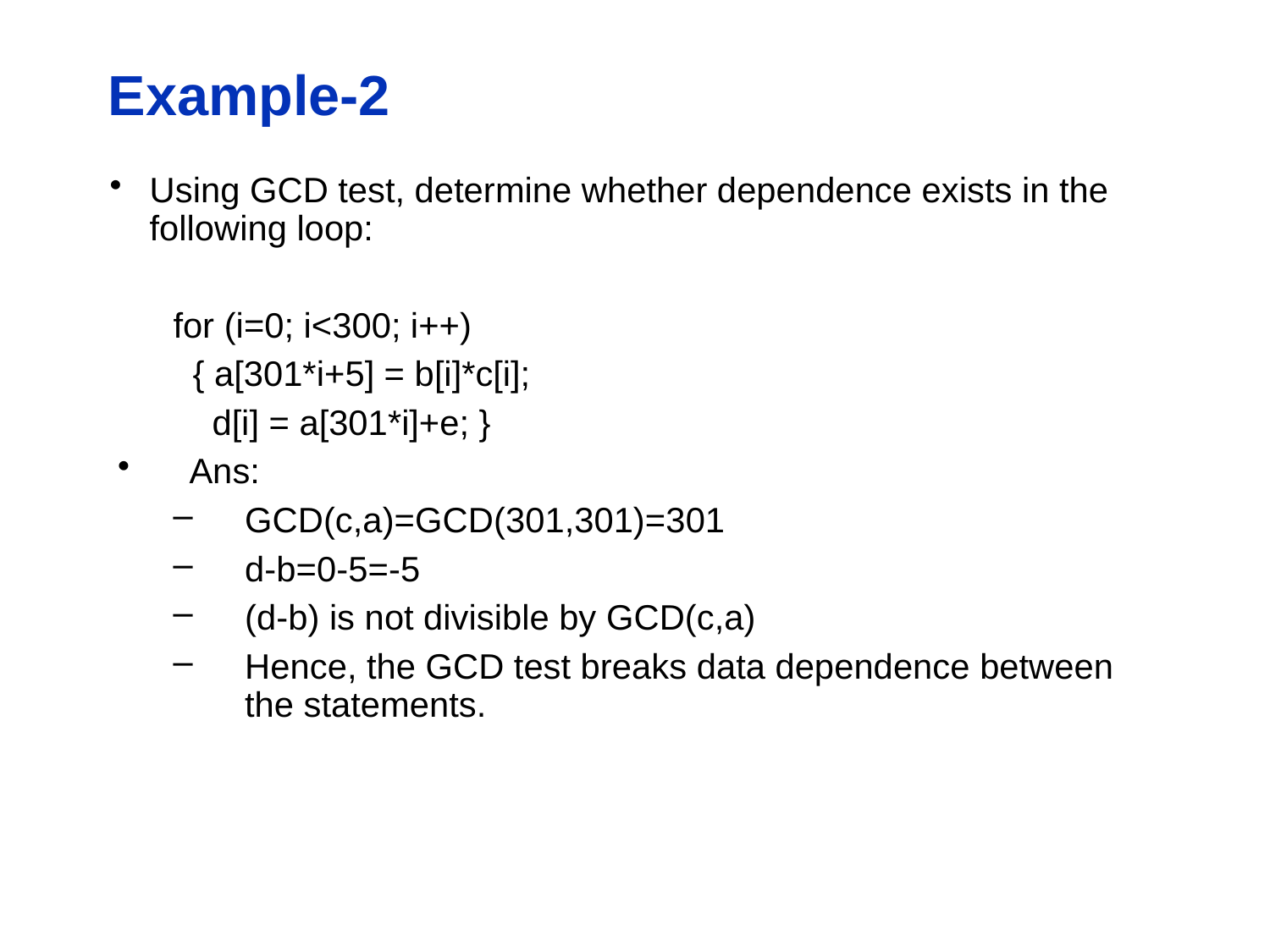

# Example-2
Using GCD test, determine whether dependence exists in the following loop:

for (i=0; i<300; i++)
  { a[301*i+5] = b[i]*c[i];
    d[i] = a[301*i]+e; }
Ans:
GCD(c,a)=GCD(301,301)=301
d-b=0-5=-5
(d-b) is not divisible by GCD(c,a)
Hence, the GCD test breaks data dependence between the statements.